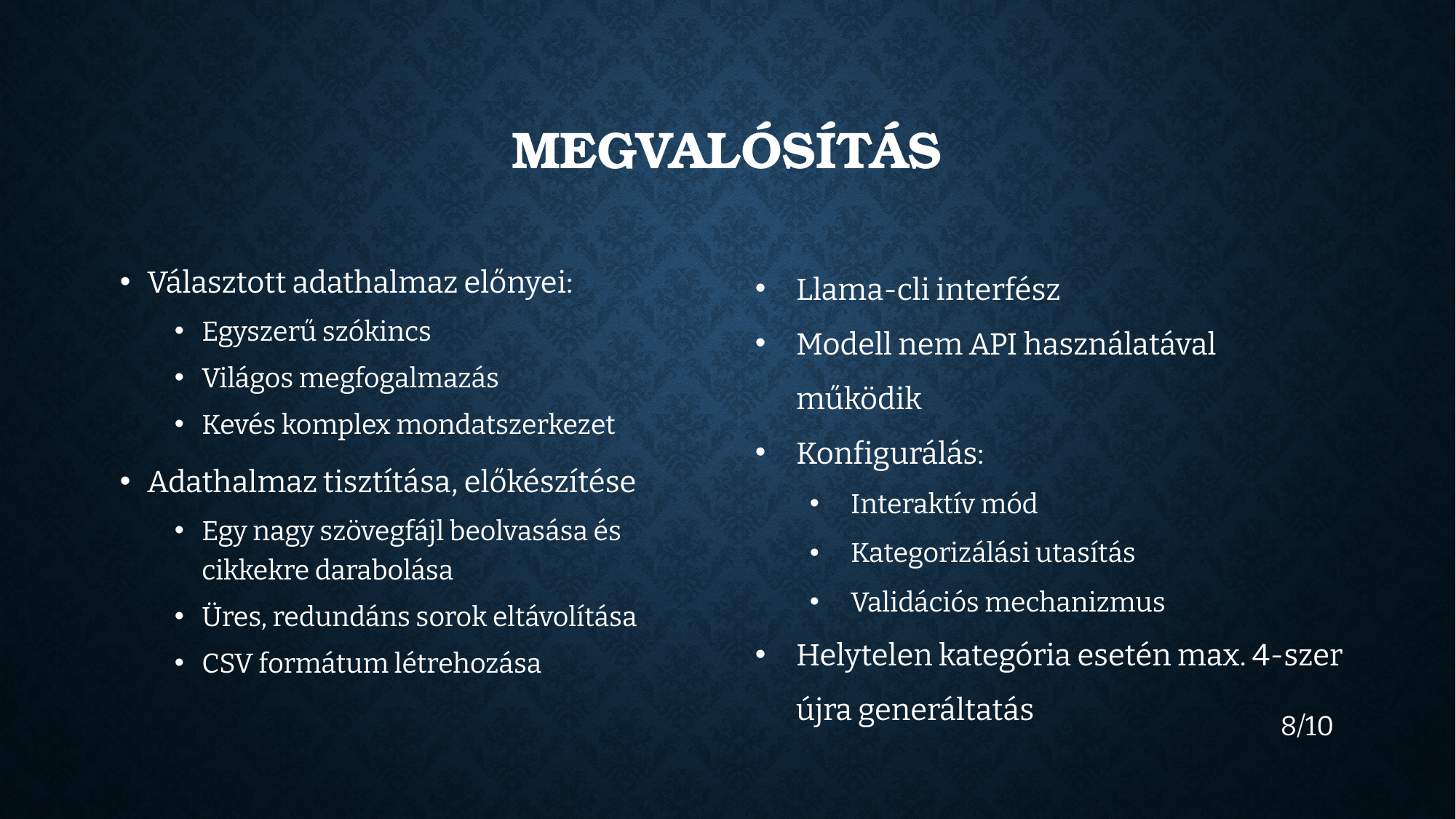

# megvalósítás
Llama-cli interfész
Modell nem API használatával működik
Konfigurálás:
Interaktív mód
Kategorizálási utasítás
Validációs mechanizmus
Helytelen kategória esetén max. 4-szer újra generáltatás
Választott adathalmaz előnyei:
Egyszerű szókincs
Világos megfogalmazás
Kevés komplex mondatszerkezet
Adathalmaz tisztítása, előkészítése
Egy nagy szövegfájl beolvasása és cikkekre darabolása
Üres, redundáns sorok eltávolítása
CSV formátum létrehozása
8/10